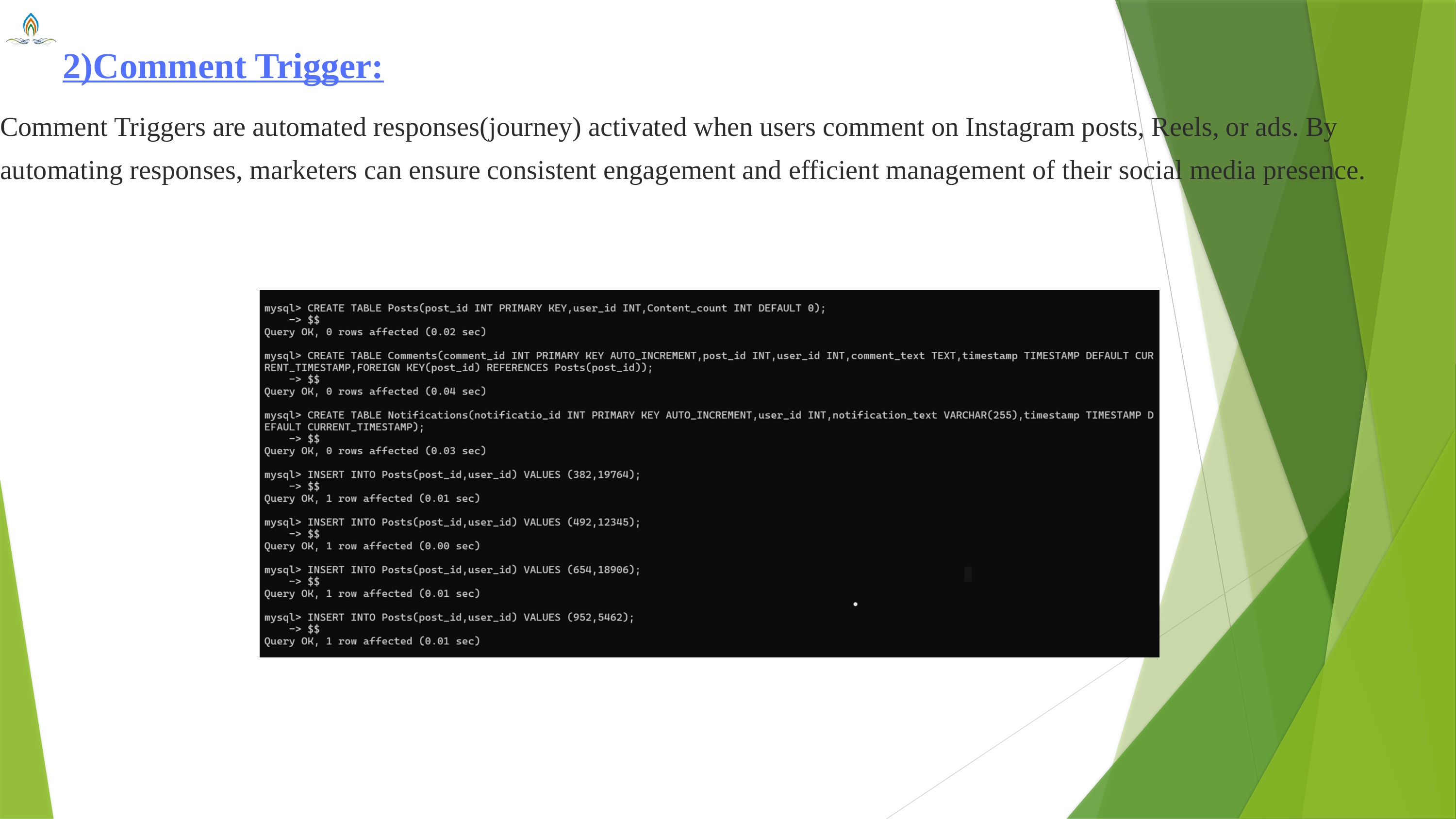

2)Comment Trigger:
Comment Triggers are automated responses(journey) activated when users comment on Instagram posts, Reels, or ads. By automating responses, marketers can ensure consistent engagement and efficient management of their social media presence.